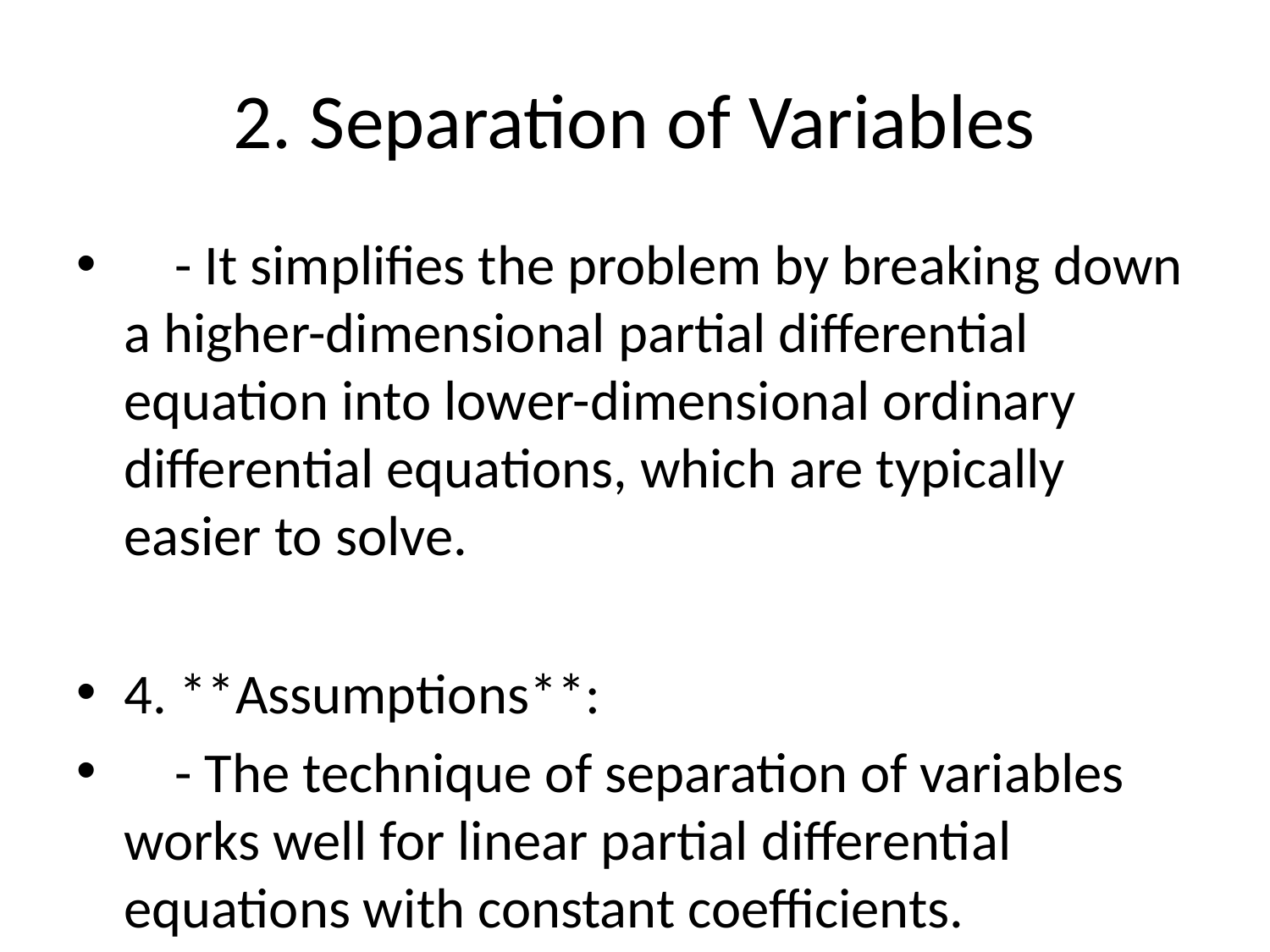

# 2. Separation of Variables
    - It simplifies the problem by breaking down a higher-dimensional partial differential equation into lower-dimensional ordinary differential equations, which are typically easier to solve.

4. **Assumptions**:
    - The technique of separation of variables works well for linear partial differential equations with constant coefficients.